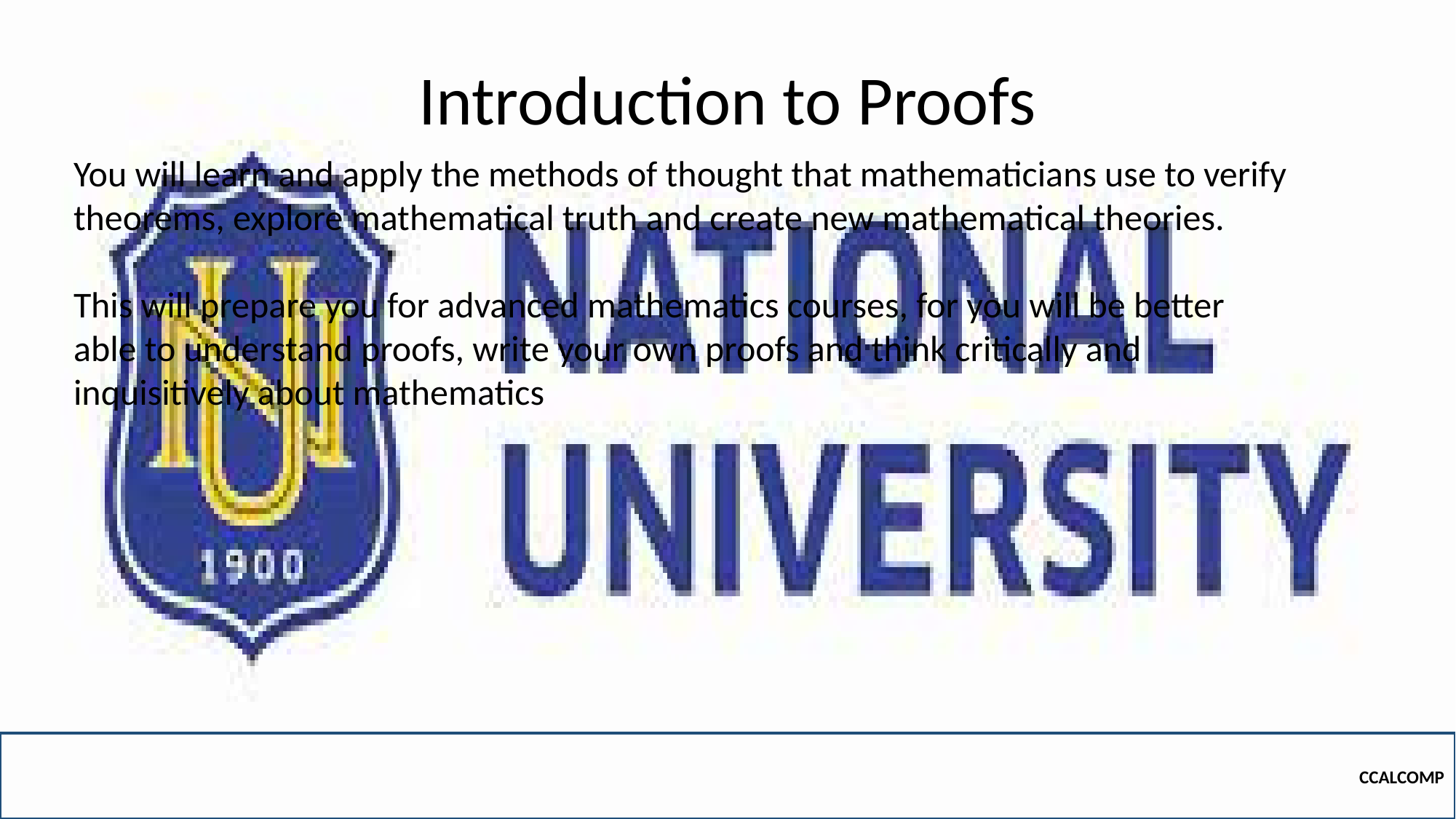

# Introduction to Proofs
You will learn and apply the methods of thought that mathematicians use to verify theorems, explore mathematical truth and create new mathematical theories.

This will prepare you for advanced mathematics courses, for you will be better
able to understand proofs, write your own proofs and think critically and
inquisitively about mathematics
CCALCOMP